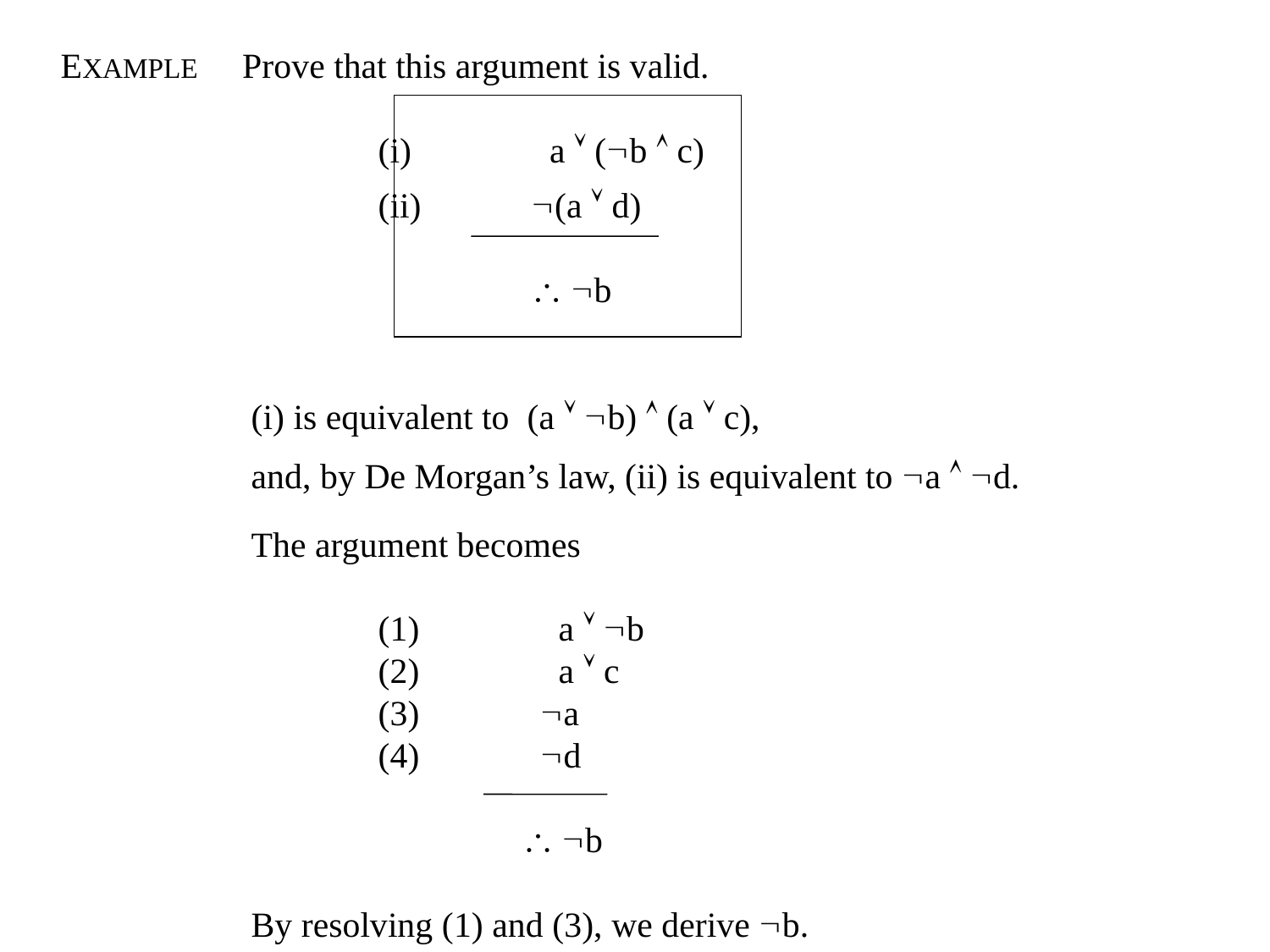

EXAMPLE     Prove that this argument is valid.

	(i)	     a ∨ (¬b ∧ c)
	(ii)	   ¬(a ∨ d)

		   ∴ ¬b

(i) is equivalent to  (a ∨ ¬b) ∧ (a ∨ c),

and, by De Morgan’s law, (ii) is equivalent to ¬a ∧ ¬d.

The argument becomes

	(1)	      a ∨ ¬b
	(2)	      a ∨ c
	(3)	    ¬a
	(4)	    ¬d

		  ∴ ¬b

By resolving (1) and (3), we derive ¬b.